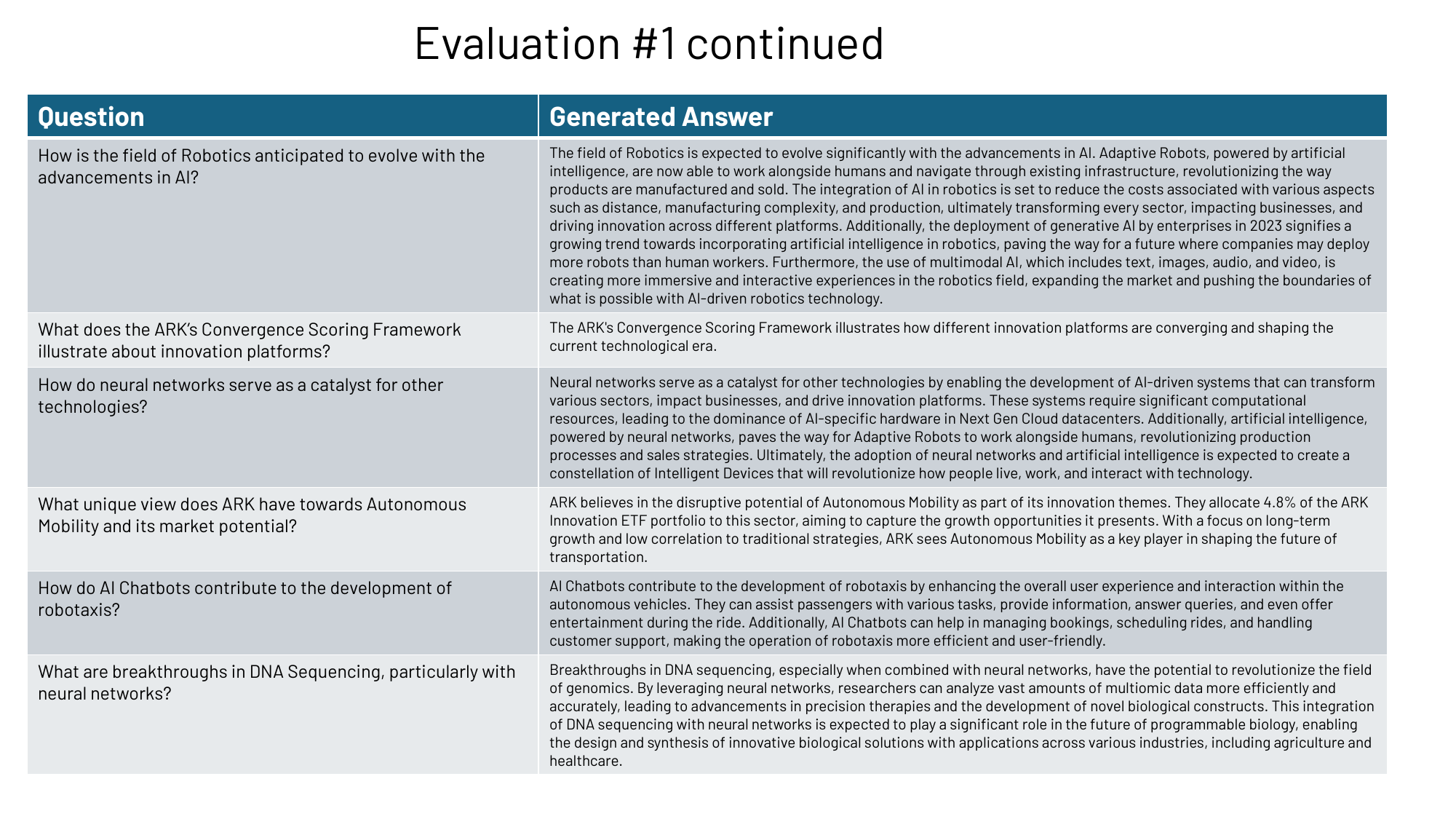

# Evaluation #1 continued
| Question | Generated Answer |
| --- | --- |
| How is the field of Robotics anticipated to evolve with the advancements in AI? | The field of Robotics is expected to evolve significantly with the advancements in AI. Adaptive Robots, powered by artificial intelligence, are now able to work alongside humans and navigate through existing infrastructure, revolutionizing the way products are manufactured and sold. The integration of AI in robotics is set to reduce the costs associated with various aspects such as distance, manufacturing complexity, and production, ultimately transforming every sector, impacting businesses, and driving innovation across different platforms. Additionally, the deployment of generative AI by enterprises in 2023 signifies a growing trend towards incorporating artificial intelligence in robotics, paving the way for a future where companies may deploy more robots than human workers. Furthermore, the use of multimodal AI, which includes text, images, audio, and video, is creating more immersive and interactive experiences in the robotics field, expanding the market and pushing the boundaries of what is possible with AI-driven robotics technology. |
| What does the ARK’s Convergence Scoring Framework illustrate about innovation platforms? | The ARK's Convergence Scoring Framework illustrates how different innovation platforms are converging and shaping the current technological era. |
| How do neural networks serve as a catalyst for other technologies? | Neural networks serve as a catalyst for other technologies by enabling the development of AI-driven systems that can transform various sectors, impact businesses, and drive innovation platforms. These systems require significant computational resources, leading to the dominance of AI-specific hardware in Next Gen Cloud datacenters. Additionally, artificial intelligence, powered by neural networks, paves the way for Adaptive Robots to work alongside humans, revolutionizing production processes and sales strategies. Ultimately, the adoption of neural networks and artificial intelligence is expected to create a constellation of Intelligent Devices that will revolutionize how people live, work, and interact with technology. |
| What unique view does ARK have towards Autonomous Mobility and its market potential? | ARK believes in the disruptive potential of Autonomous Mobility as part of its innovation themes. They allocate 4.8% of the ARK Innovation ETF portfolio to this sector, aiming to capture the growth opportunities it presents. With a focus on long-term growth and low correlation to traditional strategies, ARK sees Autonomous Mobility as a key player in shaping the future of transportation. |
| How do AI Chatbots contribute to the development of robotaxis? | AI Chatbots contribute to the development of robotaxis by enhancing the overall user experience and interaction within the autonomous vehicles. They can assist passengers with various tasks, provide information, answer queries, and even offer entertainment during the ride. Additionally, AI Chatbots can help in managing bookings, scheduling rides, and handling customer support, making the operation of robotaxis more efficient and user-friendly. |
| What are breakthroughs in DNA Sequencing, particularly with neural networks? | Breakthroughs in DNA sequencing, especially when combined with neural networks, have the potential to revolutionize the field of genomics. By leveraging neural networks, researchers can analyze vast amounts of multiomic data more efficiently and accurately, leading to advancements in precision therapies and the development of novel biological constructs. This integration of DNA sequencing with neural networks is expected to play a significant role in the future of programmable biology, enabling the design and synthesis of innovative biological solutions with applications across various industries, including agriculture and healthcare. |